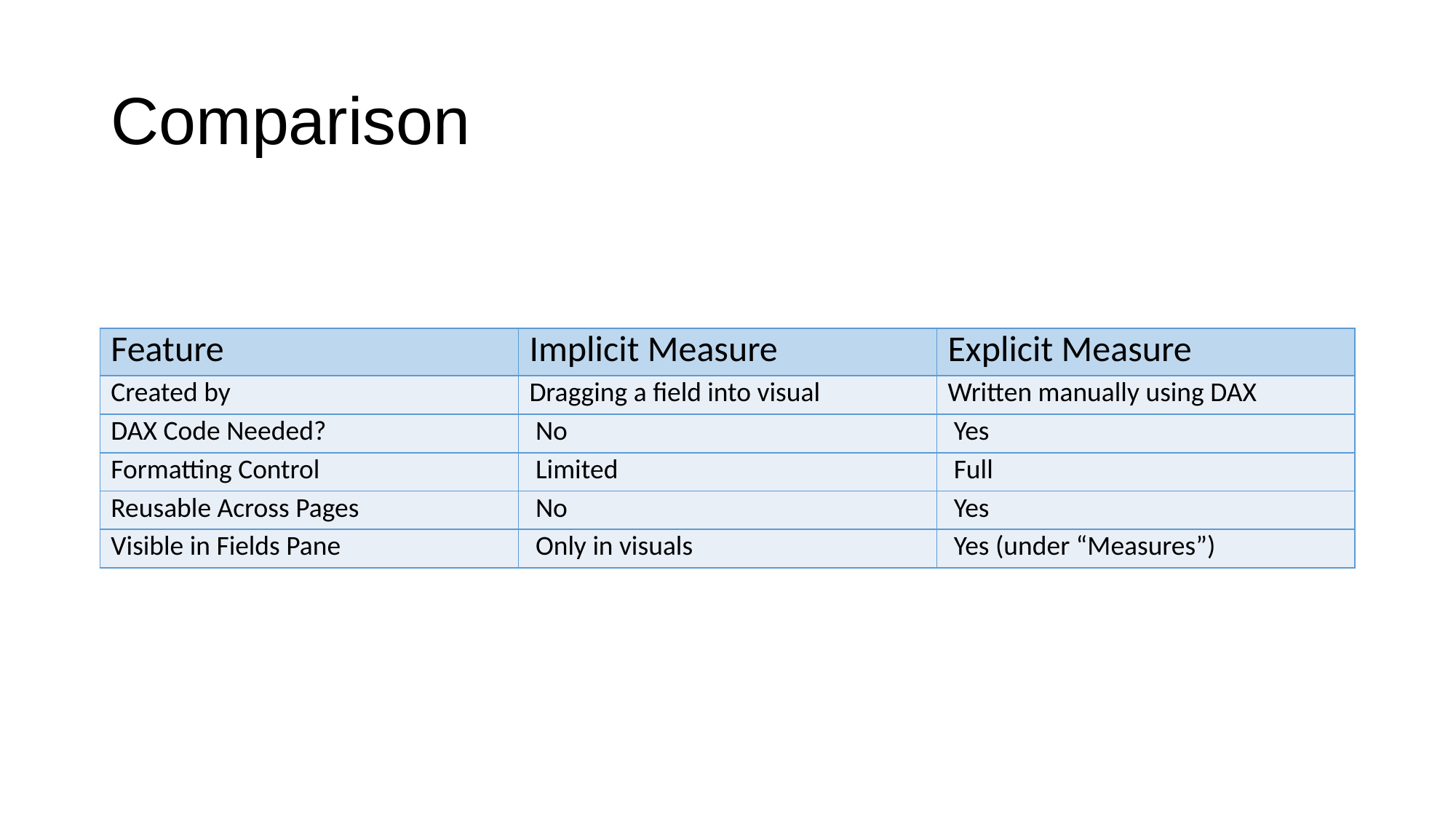

# Comparison
| Feature | Implicit Measure | Explicit Measure |
| --- | --- | --- |
| Created by | Dragging a field into visual | Written manually using DAX |
| DAX Code Needed? | No | Yes |
| Formatting Control | Limited | Full |
| Reusable Across Pages | No | Yes |
| Visible in Fields Pane | Only in visuals | Yes (under “Measures”) |